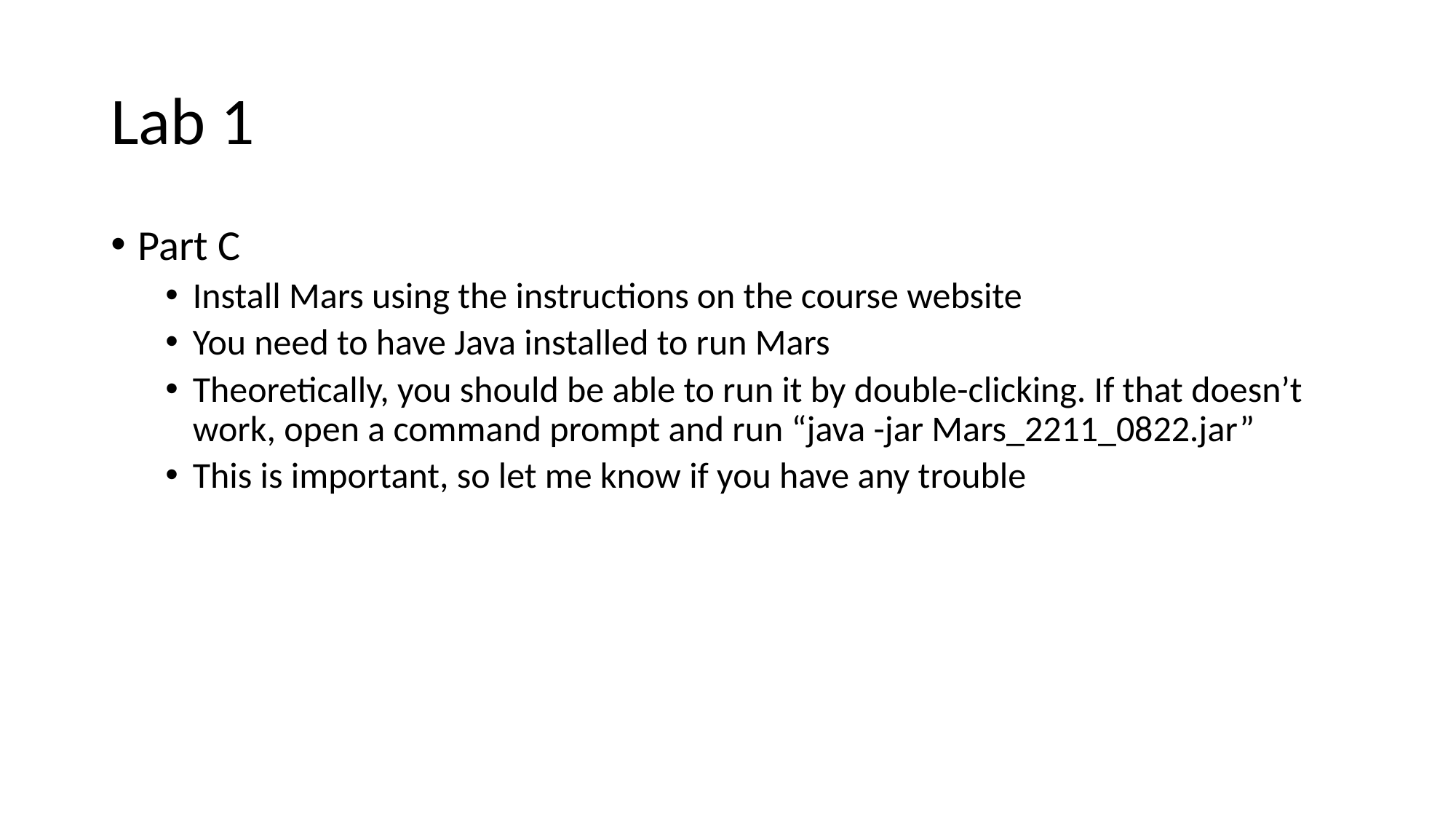

# Lab 1
Part C
Install Mars using the instructions on the course website
You need to have Java installed to run Mars
Theoretically, you should be able to run it by double-clicking. If that doesn’t work, open a command prompt and run “java -jar Mars_2211_0822.jar”
This is important, so let me know if you have any trouble